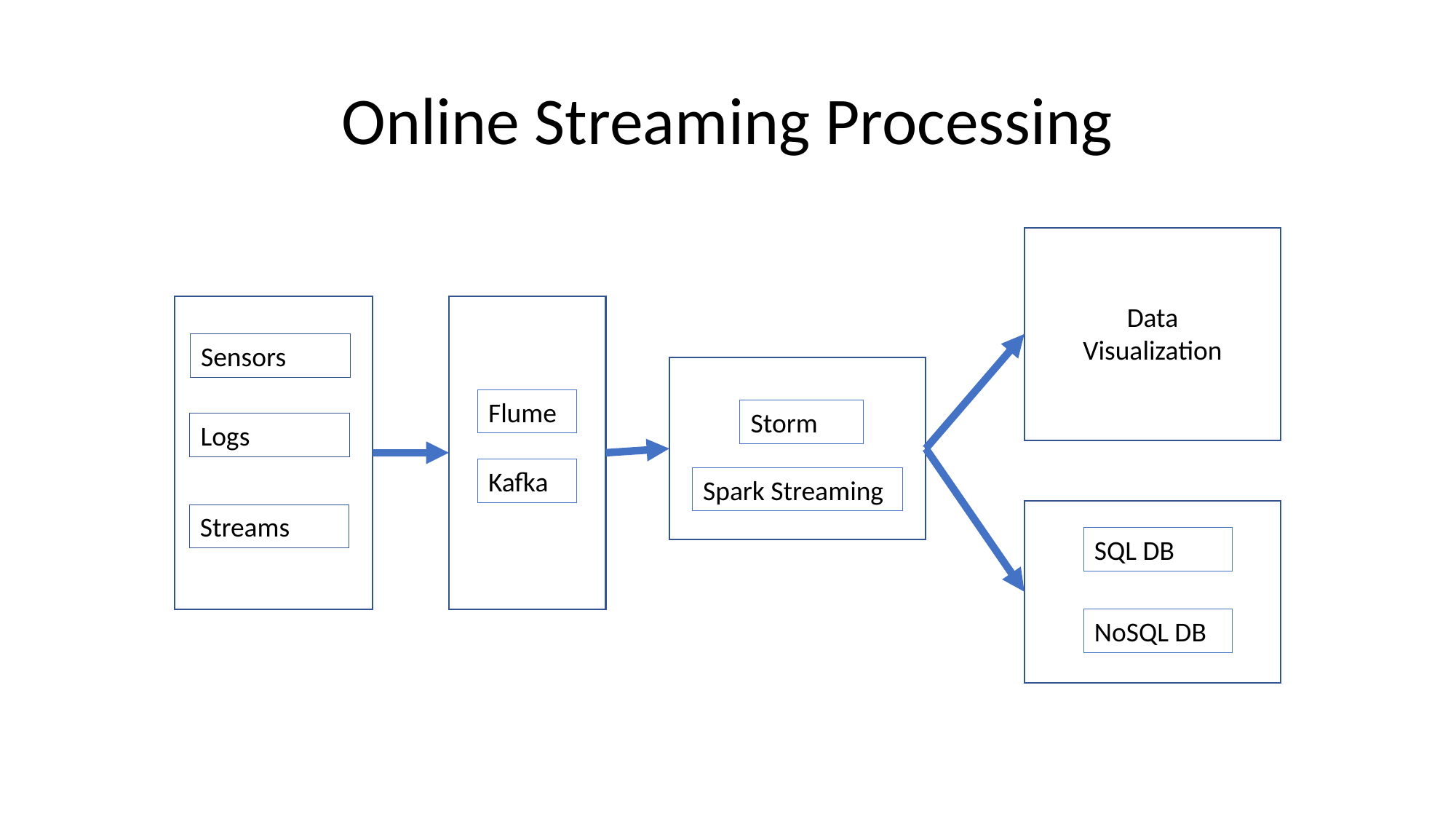

# Online Streaming Processing

Data Visualization

Sensors

Flume
Storm
Logs
Kafka
Spark Streaming

Streams
SQL DB
NoSQL DB